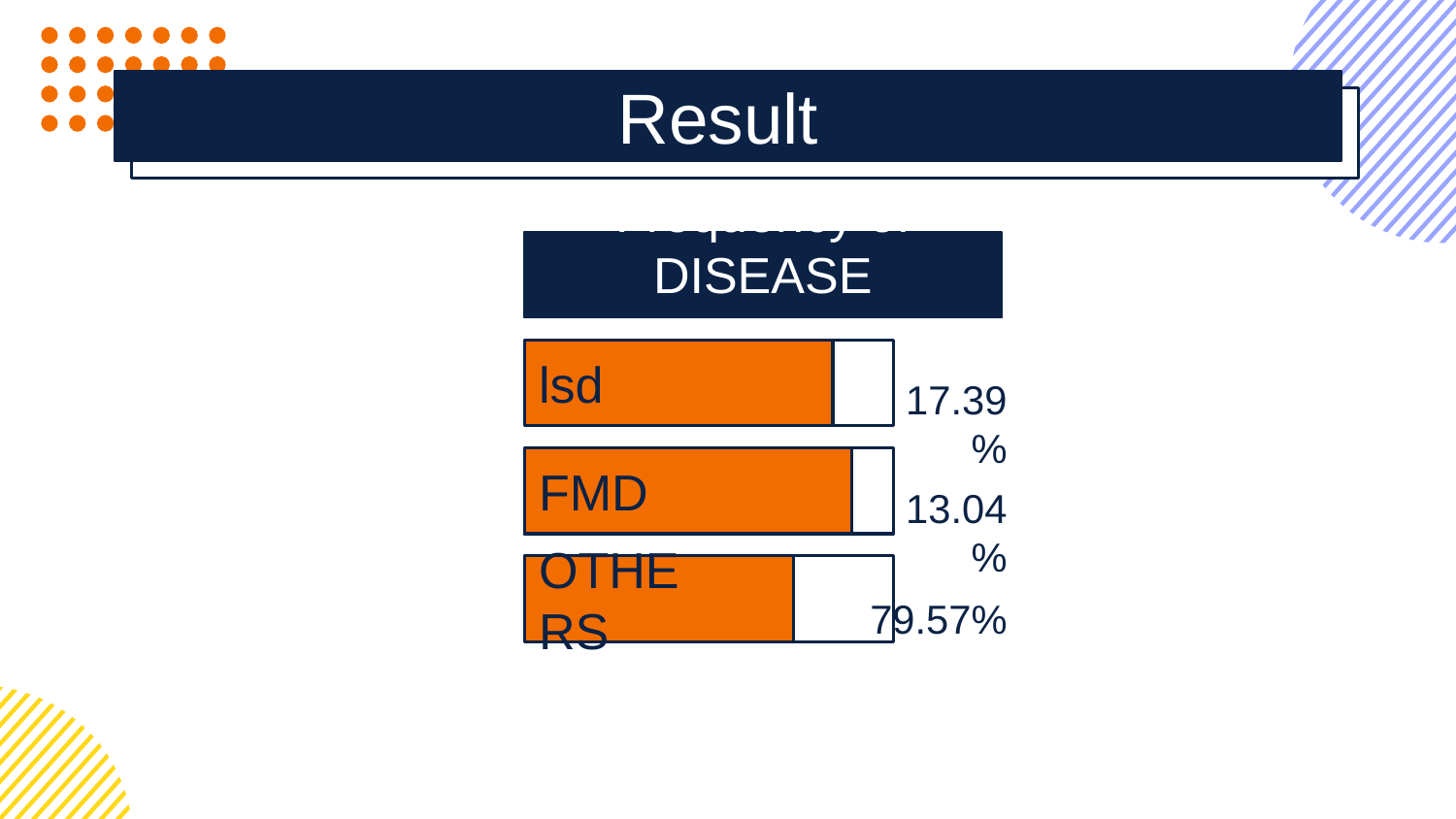

# Result

Frequency of DISEASE

lsd
 17.39%

FMD
 13.04%

OTHERS
79.57%